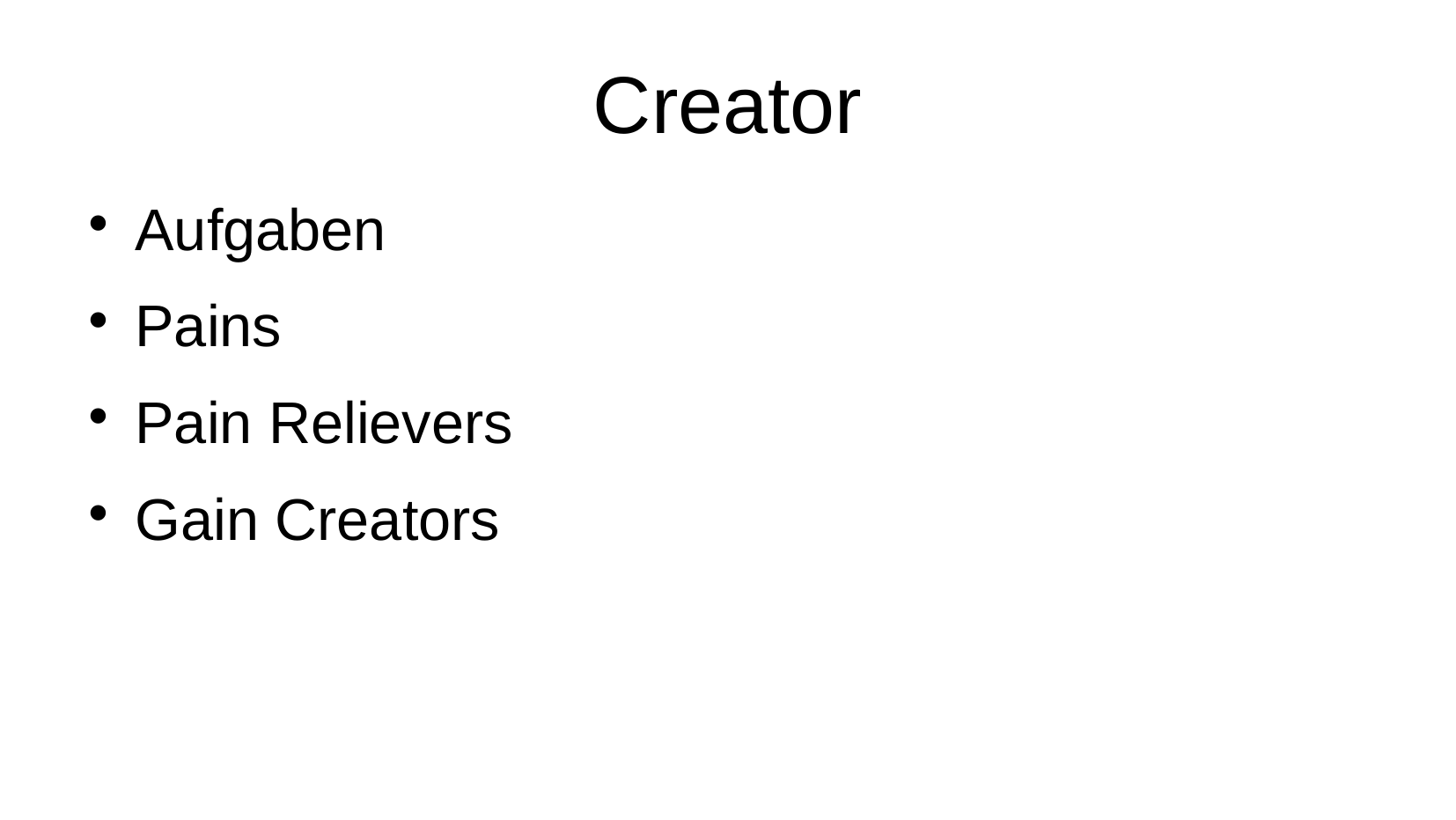

# Creator
Aufgaben
Pains
Pain Relievers
Gain Creators